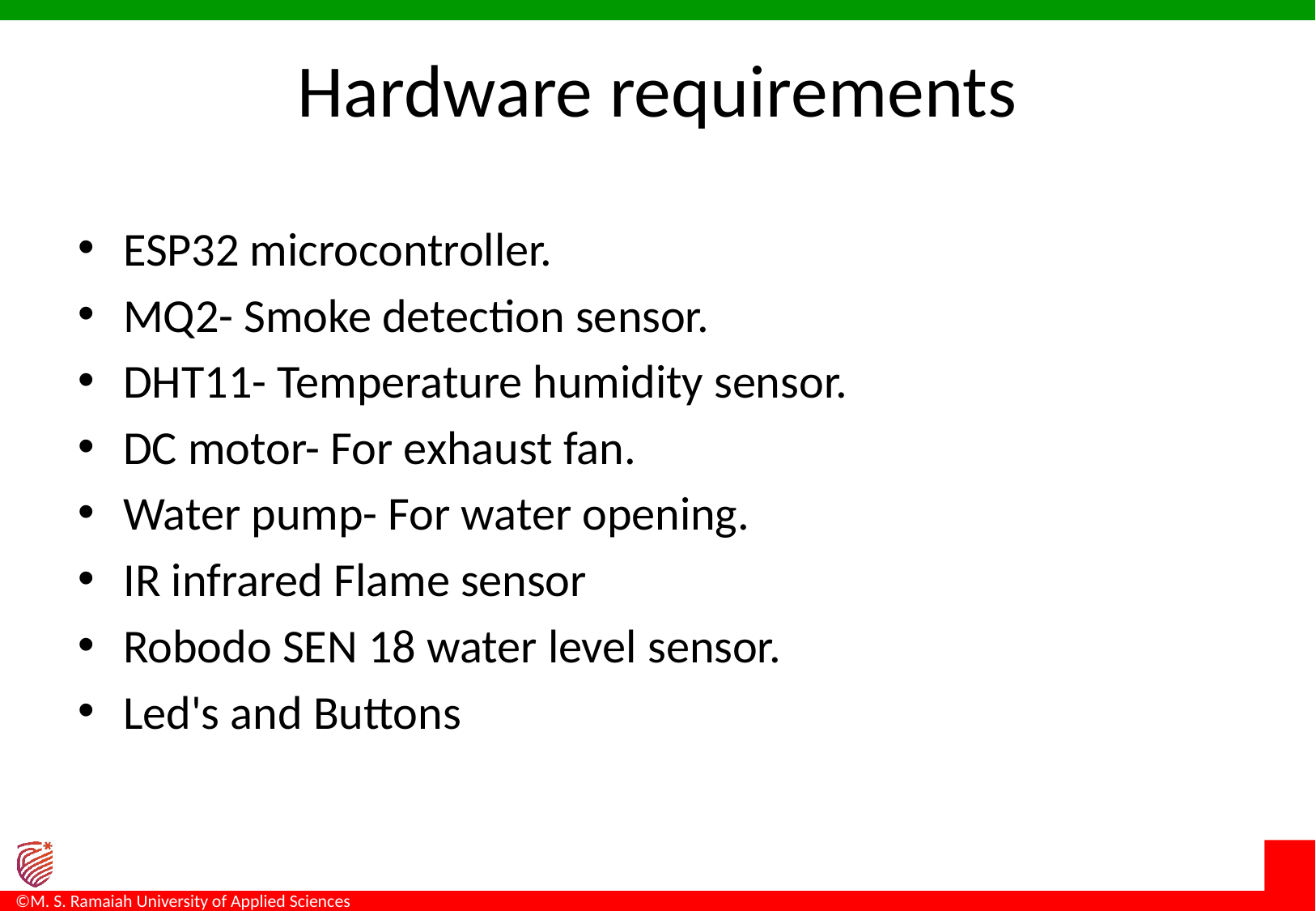

# Hardware requirements
ESP32 microcontroller.
MQ2- Smoke detection sensor.
DHT11- Temperature humidity sensor.
DC motor- For exhaust fan.
Water pump- For water opening.
IR infrared Flame sensor
Robodo SEN 18 water level sensor.
Led's and Buttons